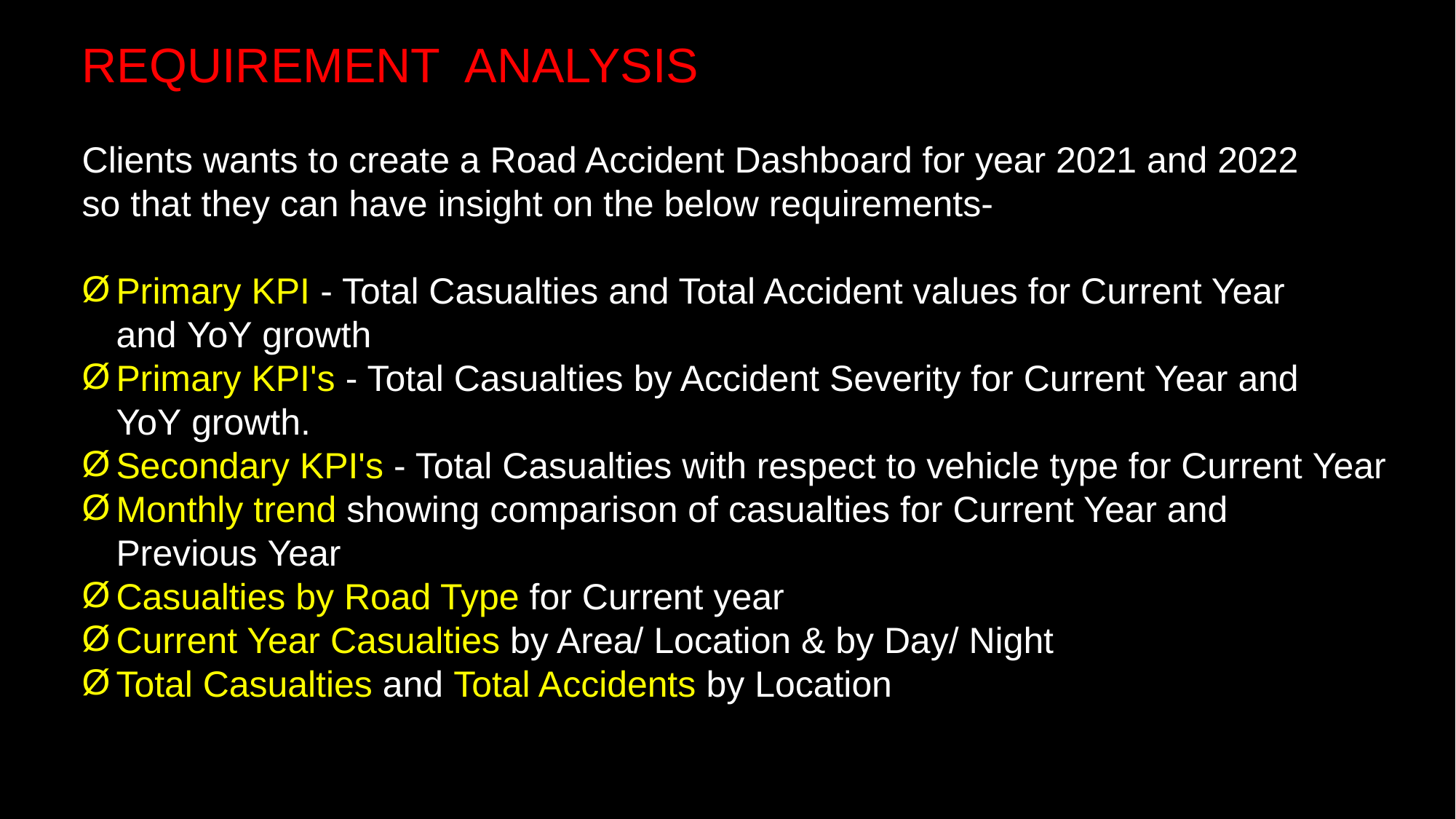

REQUIREMENT  ANALYSIS ​
​
Clients wants to create a Road Accident Dashboard for year 2021 and 2022 so that they can have insight on the below requirements-​
​
Primary KPI - Total Casualties and Total Accident values for Current Year and YoY growth​
Primary KPI's - Total Casualties by Accident Severity for Current Year and YoY growth.​
Secondary KPI's - Total Casualties with respect to vehicle type for Current Year ​
Monthly trend showing comparison of casualties for Current Year and Previous Year ​
Casualties by Road Type for Current year ​
Current Year Casualties by Area/ Location & by Day/ Night ​
Total Casualties and Total Accidents by Location